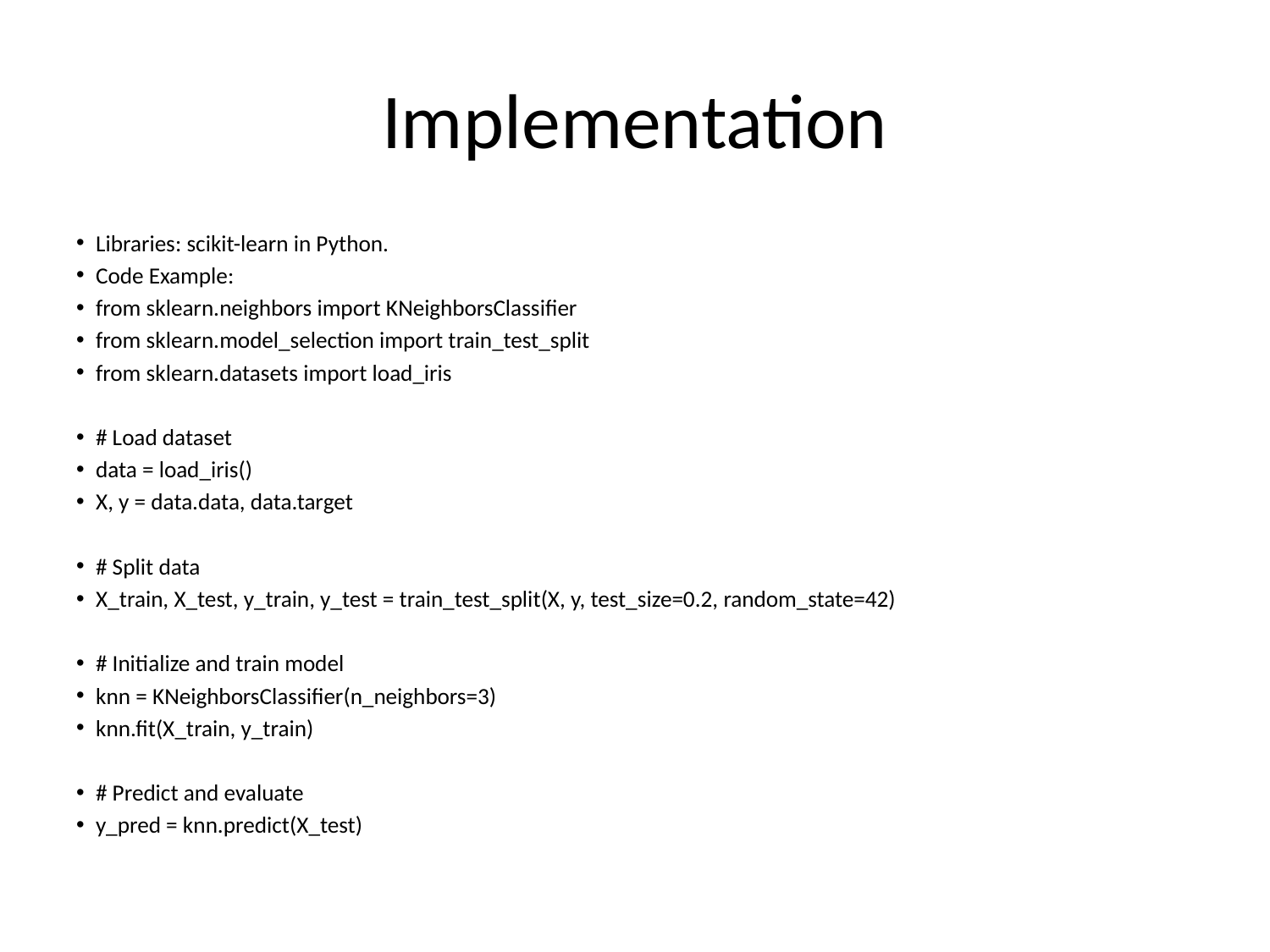

# Implementation
Libraries: scikit-learn in Python.
Code Example:
from sklearn.neighbors import KNeighborsClassifier
from sklearn.model_selection import train_test_split
from sklearn.datasets import load_iris

# Load dataset
data = load_iris()
X, y = data.data, data.target

# Split data
X_train, X_test, y_train, y_test = train_test_split(X, y, test_size=0.2, random_state=42)

# Initialize and train model
knn = KNeighborsClassifier(n_neighbors=3)
knn.fit(X_train, y_train)

# Predict and evaluate
y_pred = knn.predict(X_test)